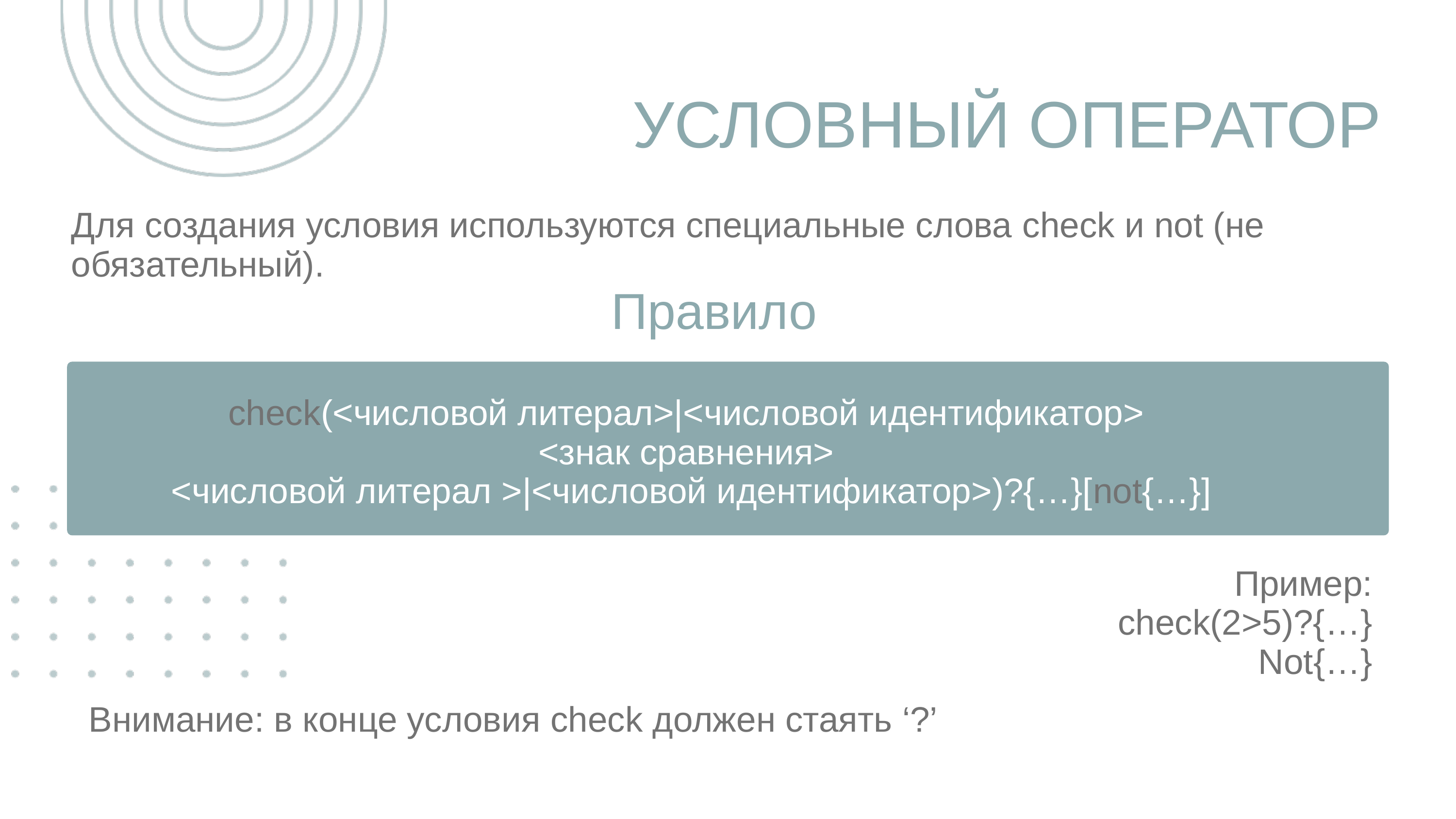

УСЛОВНЫЙ ОПЕРАТОР

Для создания условия используются специальные слова check и not (не обязательный).
Правило

check(<числовой литерал>|<числовой идентификатор>
<знак сравнения>
<числовой литерал >|<числовой идентификатор>)?{…}[not{…}]

Пример:
check(2>5)?{…}
Not{…}

Внимание: в конце условия check должен стаять ‘?’